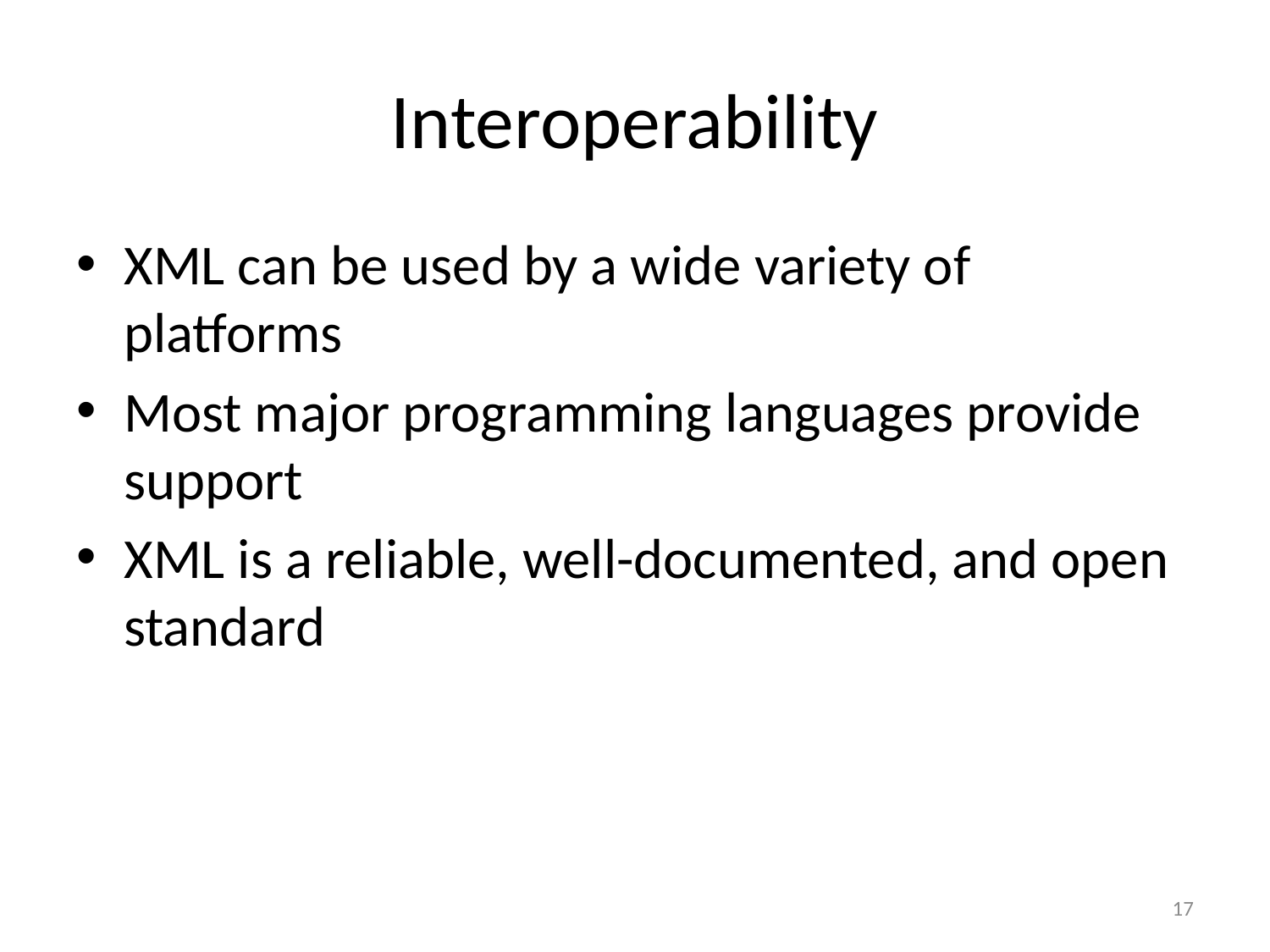

# Interoperability
XML can be used by a wide variety of platforms
Most major programming languages provide support
XML is a reliable, well-documented, and open standard
17